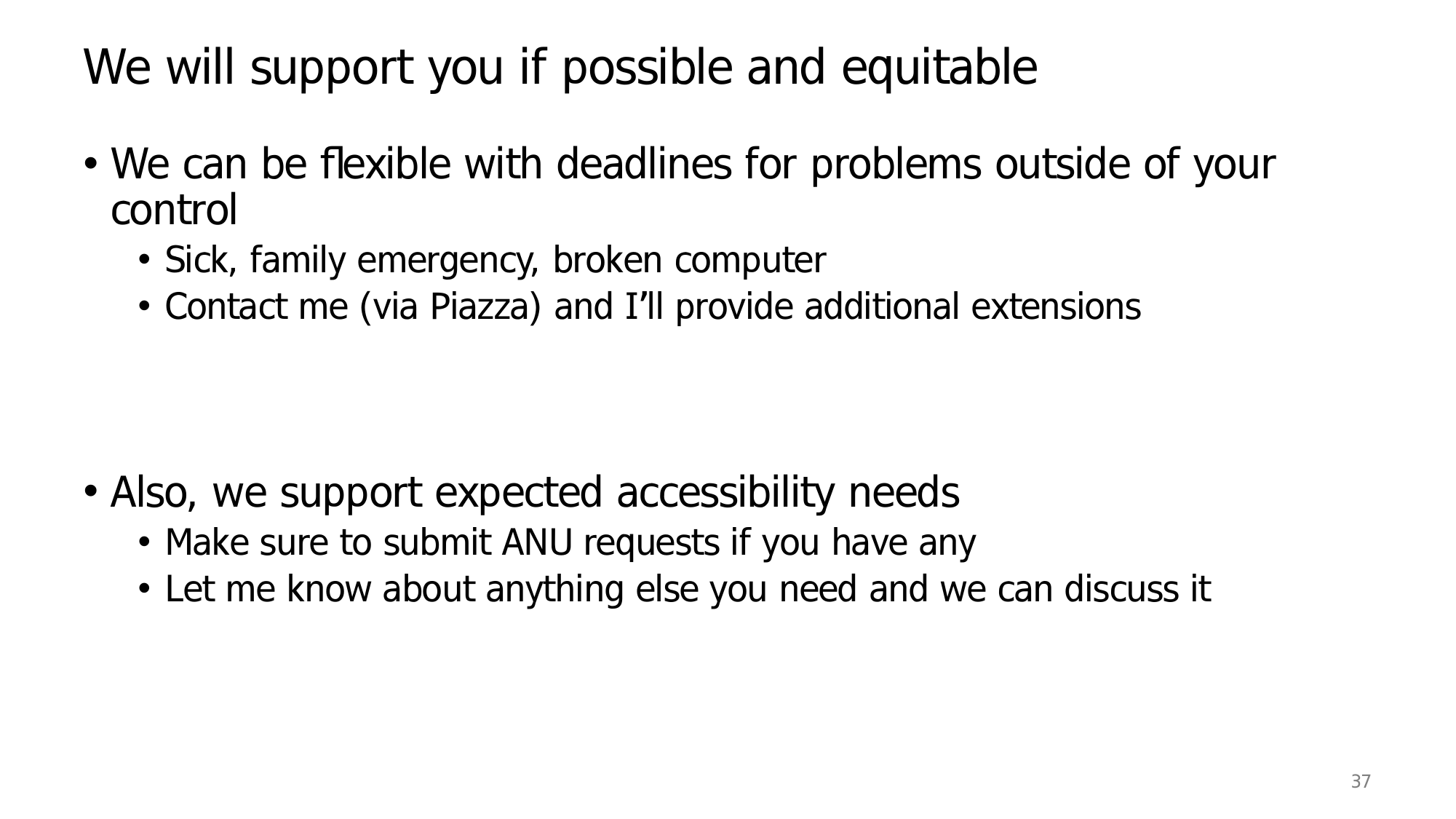

# We will support you if possible and equitable
We can be flexible with deadlines for problems outside of your control
Sick, family emergency, broken computer
Contact me (via Piazza) and I’ll provide additional extensions

Also, we support expected accessibility needs
Make sure to submit ANU requests if you have any
Let me know about anything else you need and we can discuss it

37